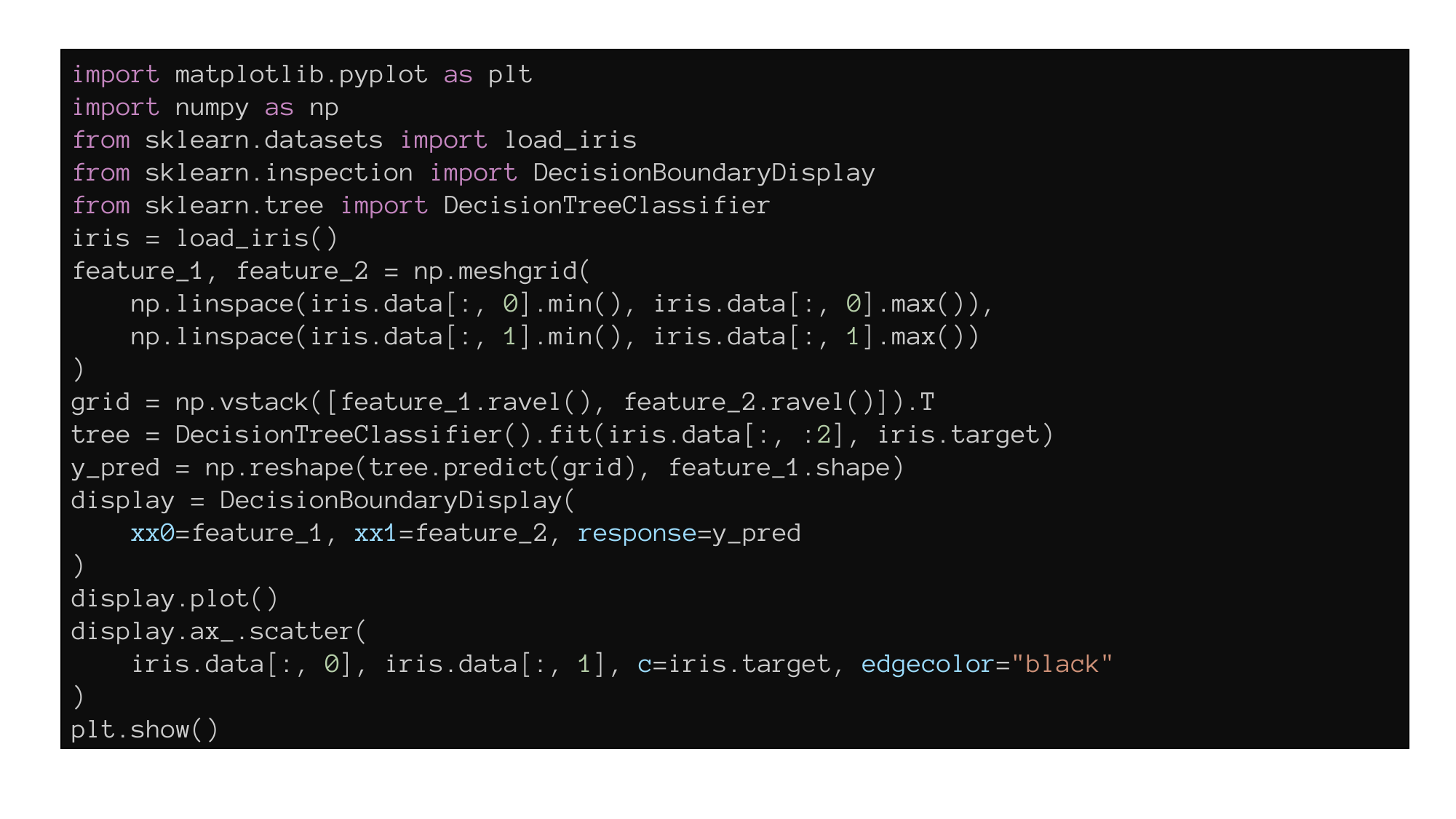

import matplotlib.pyplot as plt
import numpy as np
from sklearn.datasets import load_iris
from sklearn.inspection import DecisionBoundaryDisplay
from sklearn.tree import DecisionTreeClassifier
iris = load_iris()
feature_1, feature_2 = np.meshgrid(
    np.linspace(iris.data[:, 0].min(), iris.data[:, 0].max()),
    np.linspace(iris.data[:, 1].min(), iris.data[:, 1].max())
)
grid = np.vstack([feature_1.ravel(), feature_2.ravel()]).T
tree = DecisionTreeClassifier().fit(iris.data[:, :2], iris.target)
y_pred = np.reshape(tree.predict(grid), feature_1.shape)
display = DecisionBoundaryDisplay(
    xx0=feature_1, xx1=feature_2, response=y_pred
)
display.plot()
display.ax_.scatter(
    iris.data[:, 0], iris.data[:, 1], c=iris.target, edgecolor="black"
)
plt.show()